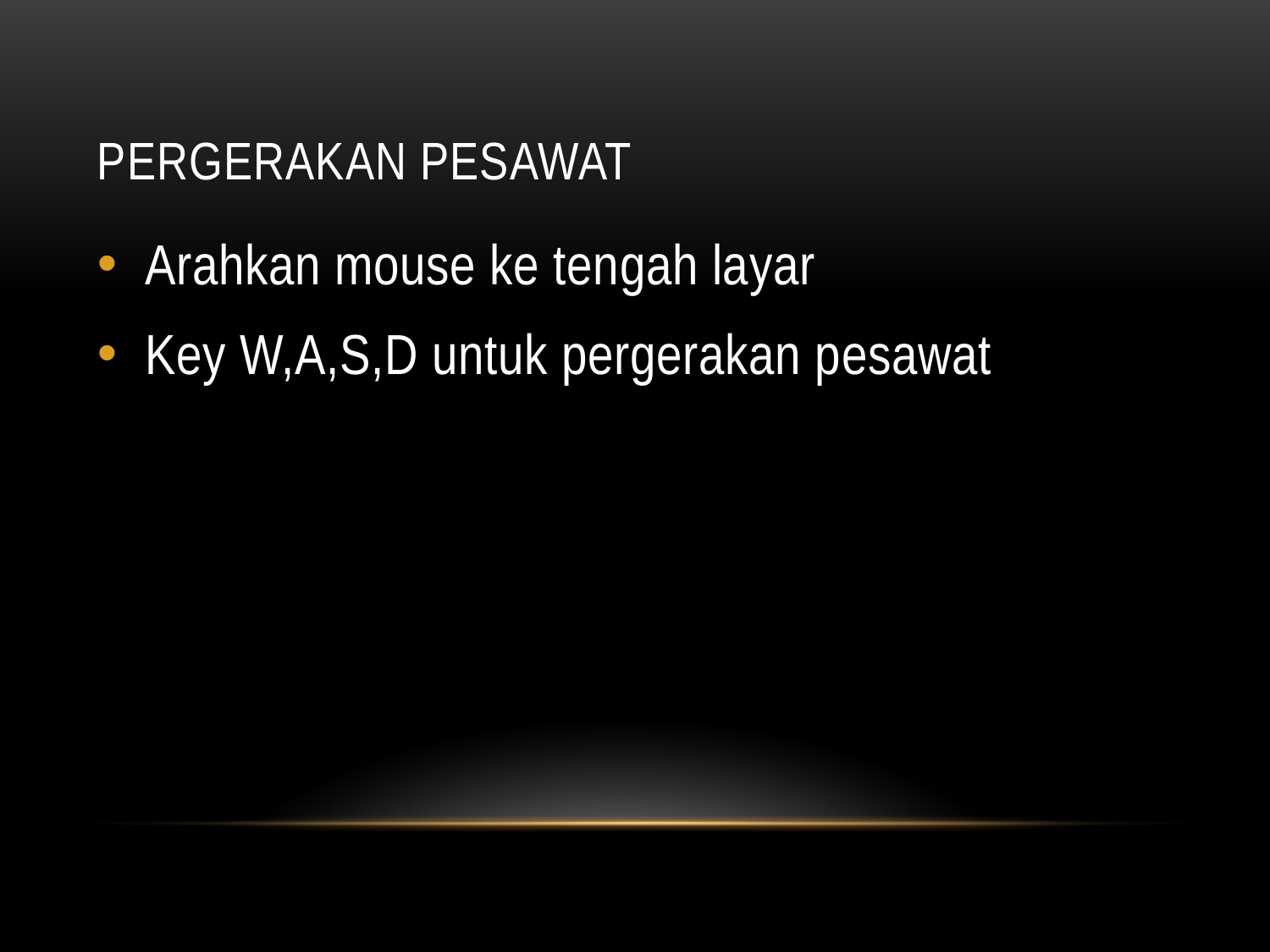

# Pergerakan pesawat
Arahkan mouse ke tengah layar
Key W,A,S,D untuk pergerakan pesawat